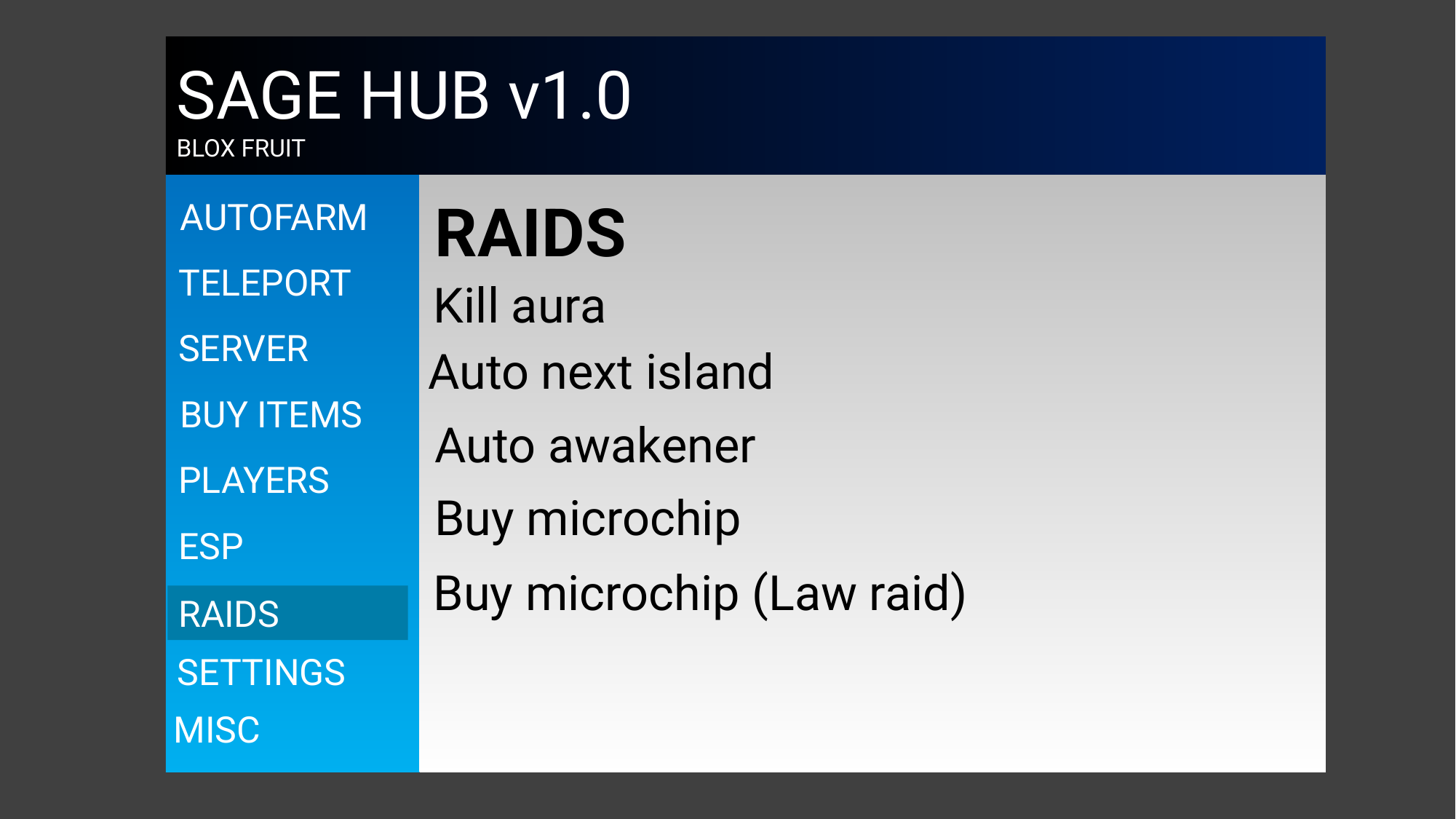

SAGE HUB v1.0
BLOX FRUIT
RAIDS
AUTOFARM
TELEPORT
Kill aura
SERVER
Auto next island
BUY ITEMS
Auto awakener
PLAYERS
Buy microchip
ESP
Buy microchip (Law raid)
RAIDS
SETTINGS
MISC